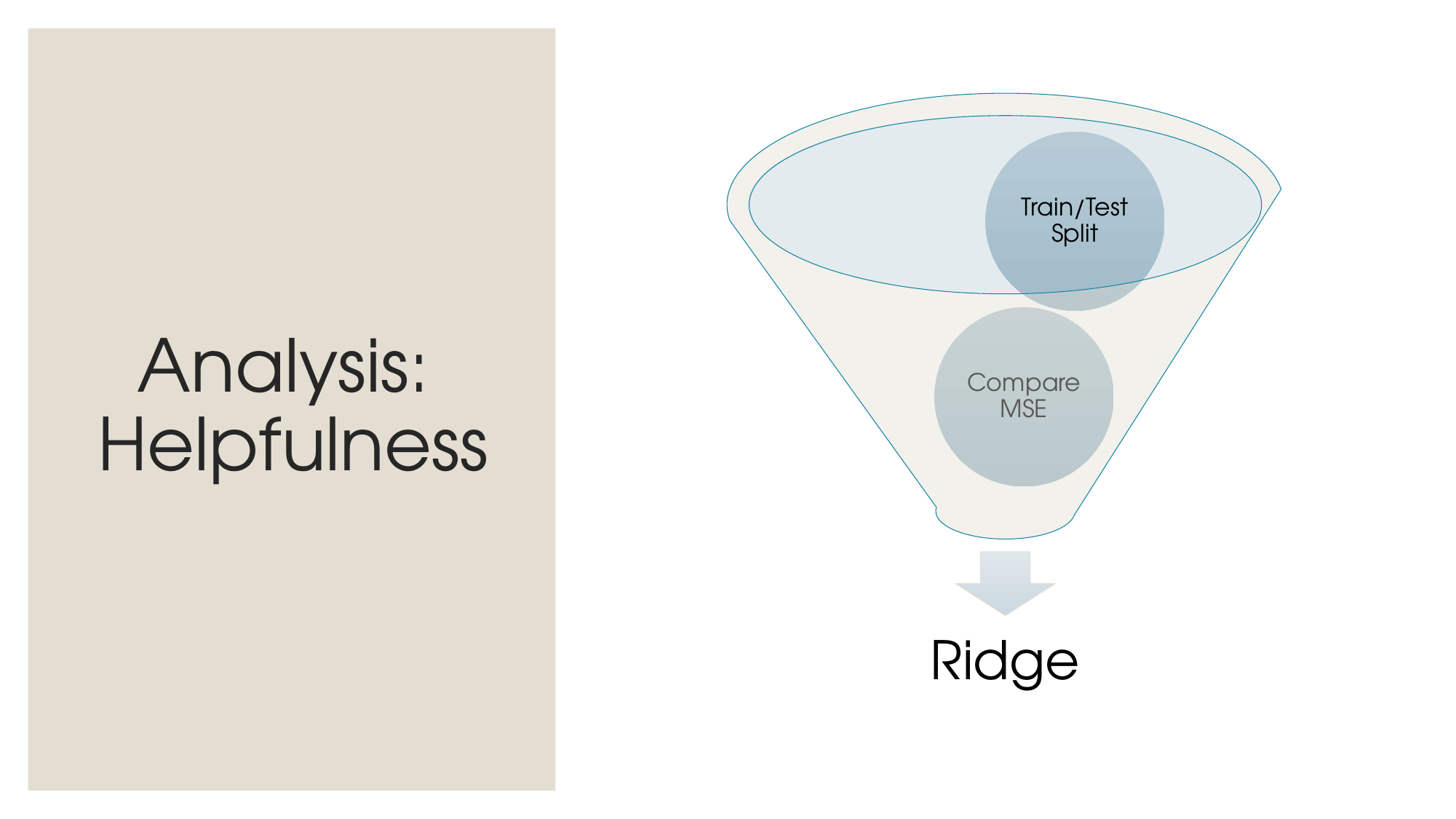

Ridge
Compare MSE
Train/Test Split
# Analysis:  Helpfulness